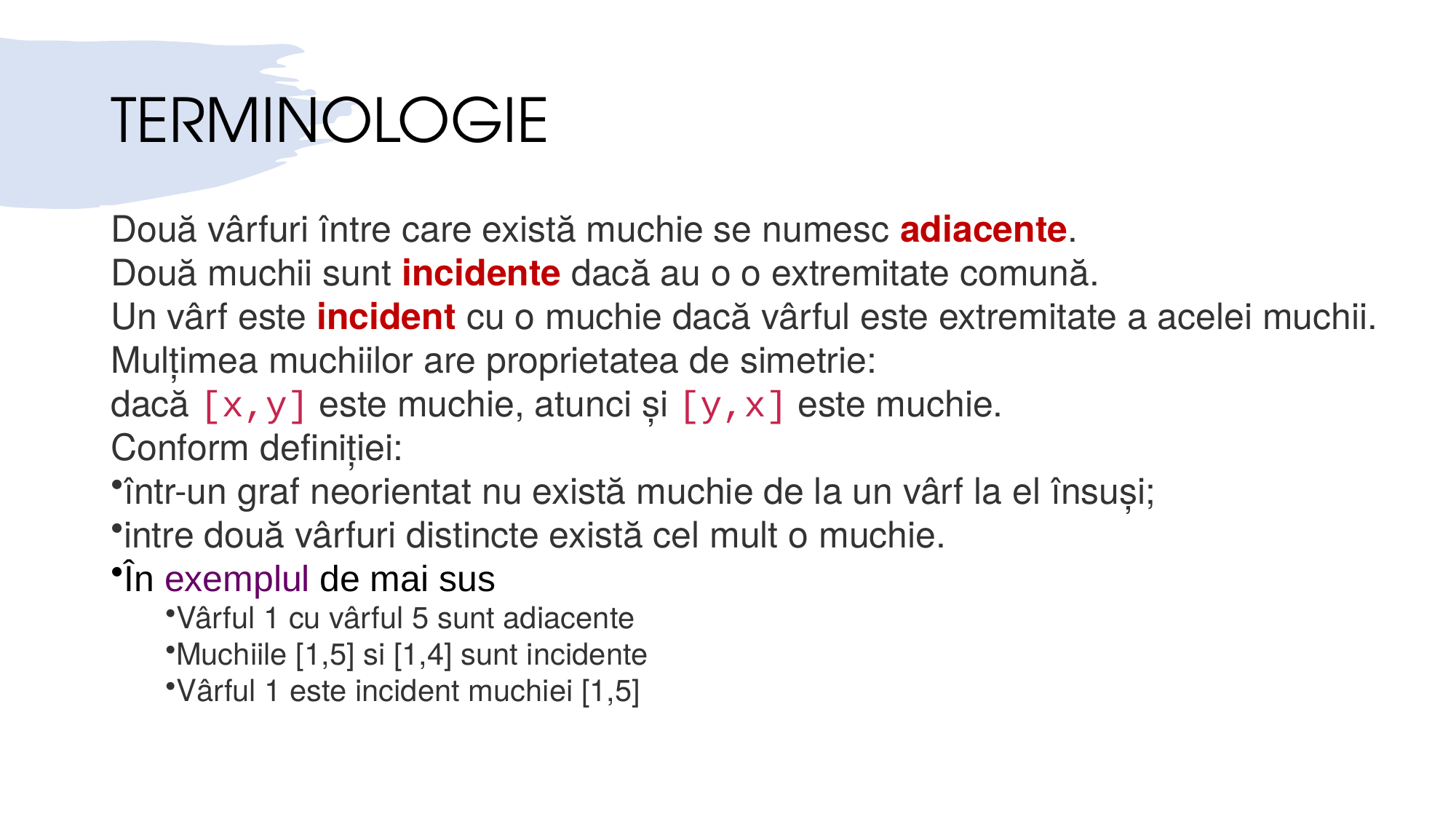

# TERMINOLOGIE
Două vârfuri între care există muchie se numesc adiacente.
Două muchii sunt incidente dacă au o o extremitate comună.
Un vârf este incident cu o muchie dacă vârful este extremitate a acelei muchii.
Mulțimea muchiilor are proprietatea de simetrie:
dacă [x,y] este muchie, atunci și [y,x] este muchie.
Conform definiției:
într-un graf neorientat nu există muchie de la un vârf la el însuși;
intre două vârfuri distincte există cel mult o muchie.
În exemplul de mai sus
Vârful 1 cu vârful 5 sunt adiacente
Muchiile [1,5] si [1,4] sunt incidente
Vârful 1 este incident muchiei [1,5]